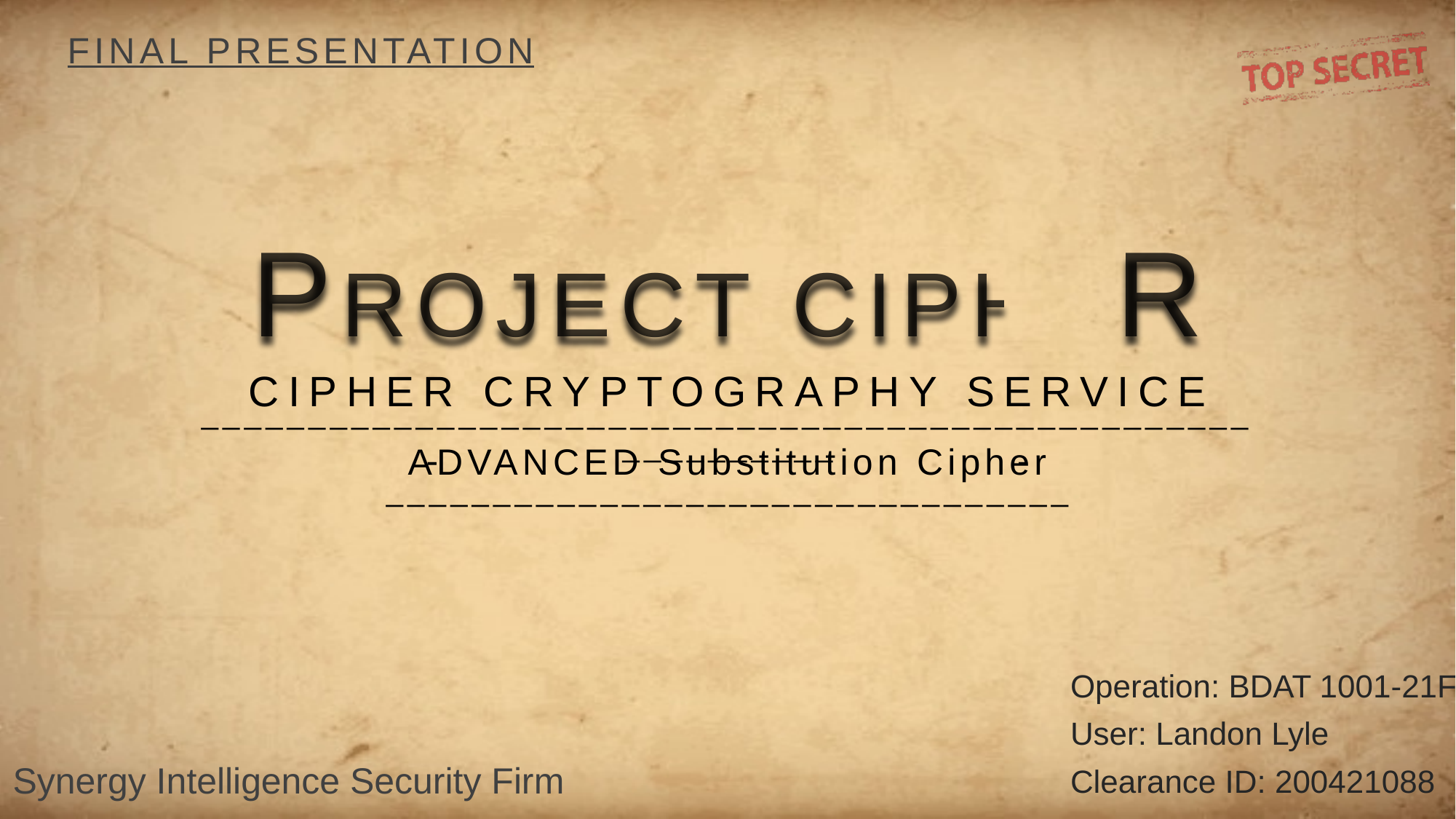

FINAL PRESENTATION
# PROJECT CIPHER
CIPHER CRYPTOGRAPHY SERVICE
___________________________________________________________
-
-
ADVANCED Substitution Cipher
________________________________
Operation: BDAT 1001-21F
User: Landon Lyle
Clearance ID: 200421088
Synergy Intelligence Security Firm